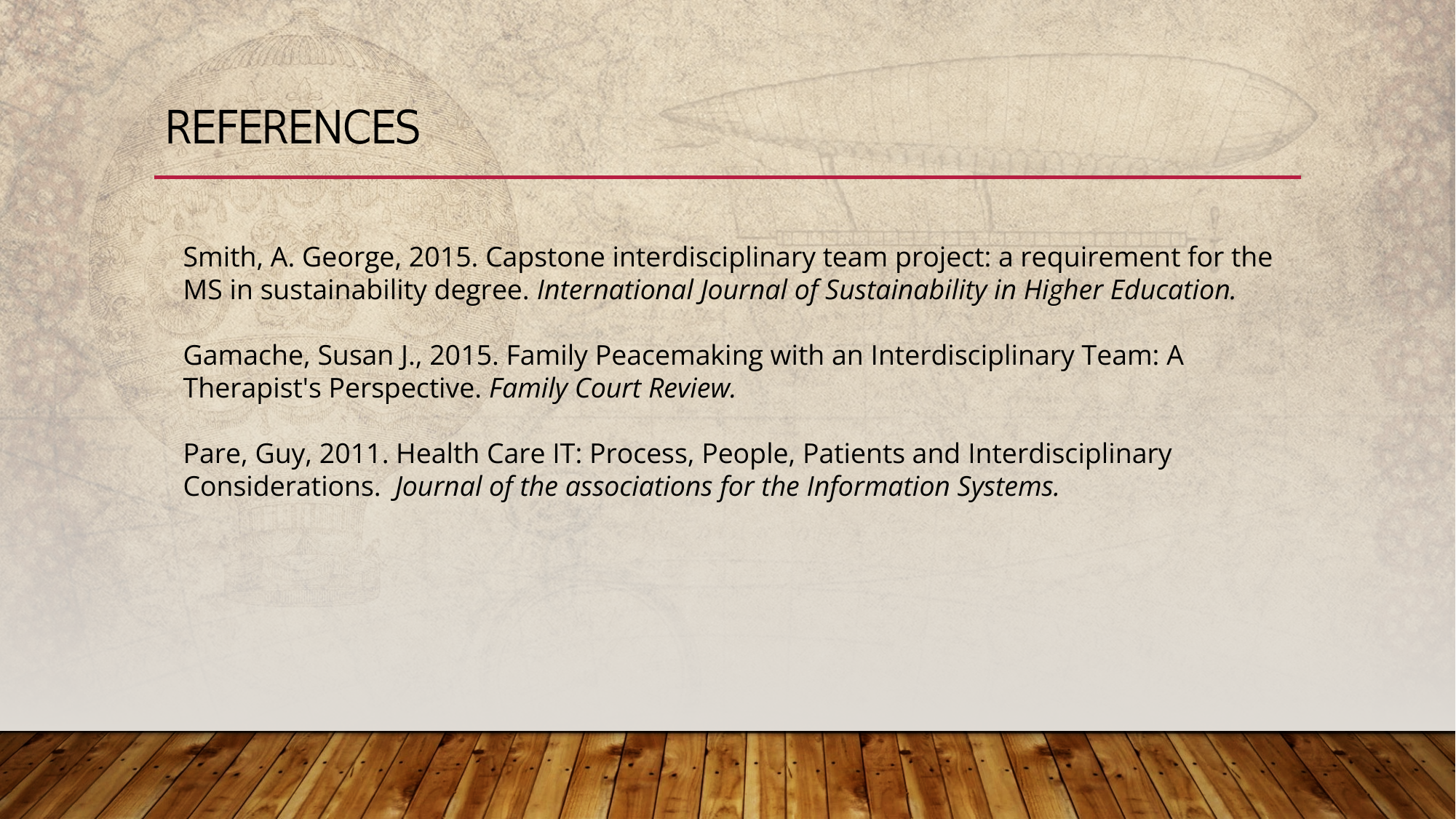

# References
Smith, A. George, 2015. Capstone interdisciplinary team project: a requirement for the MS in sustainability degree. International Journal of Sustainability in Higher Education.

Gamache, Susan J., 2015. Family Peacemaking with an Interdisciplinary Team: A Therapist's Perspective. Family Court Review.

Pare, Guy, 2011. Health Care IT: Process, People, Patients and Interdisciplinary Considerations.  Journal of the associations for the Information Systems.